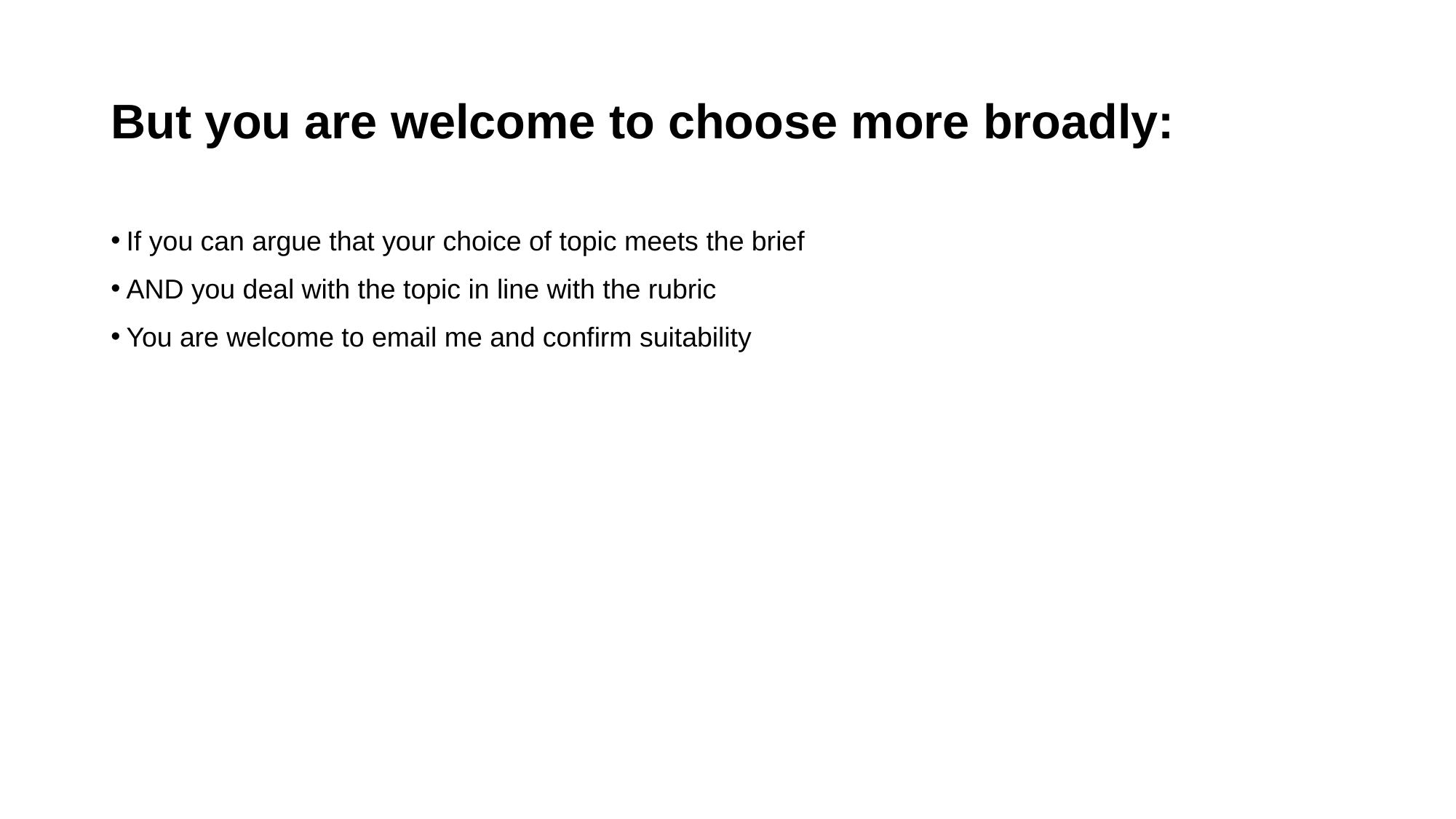

# But you are welcome to choose more broadly:
If you can argue that your choice of topic meets the brief
AND you deal with the topic in line with the rubric
You are welcome to email me and confirm suitability